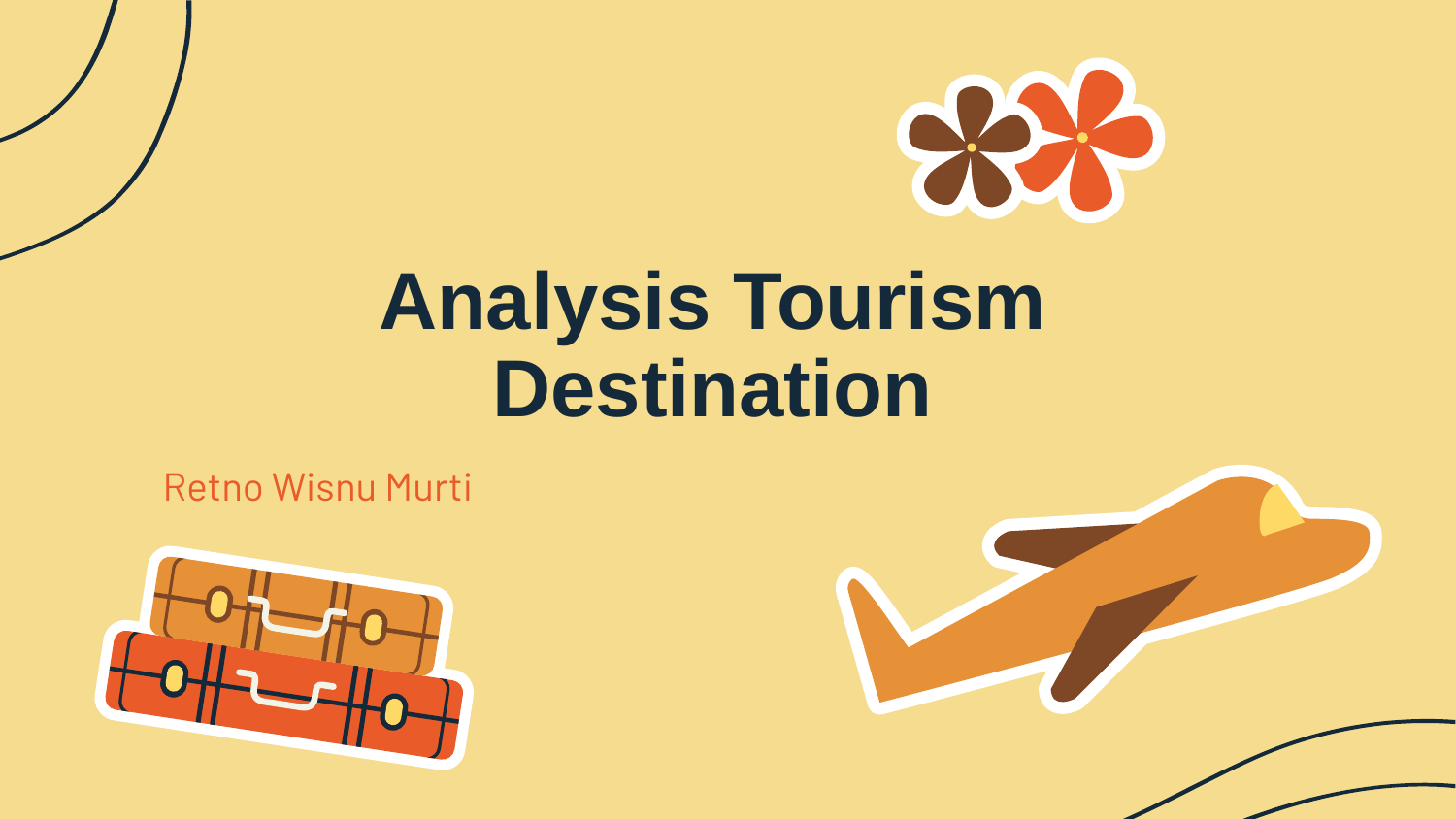

# Analysis Tourism Destination

Retno Wisnu Murti